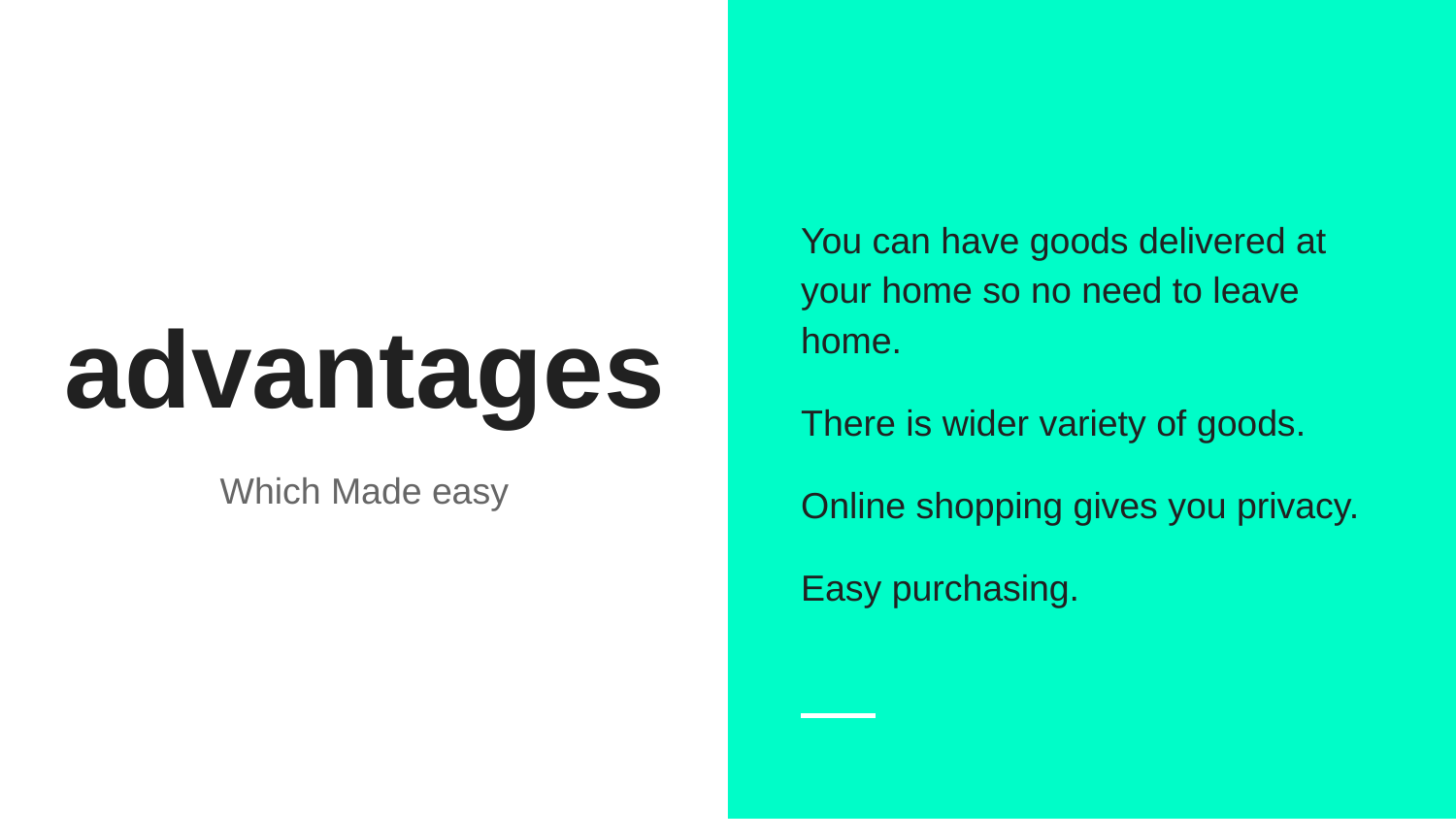

You can have goods delivered at your home so no need to leave home.
There is wider variety of goods.
Online shopping gives you privacy.
Easy purchasing.
# advantages
Which Made easy